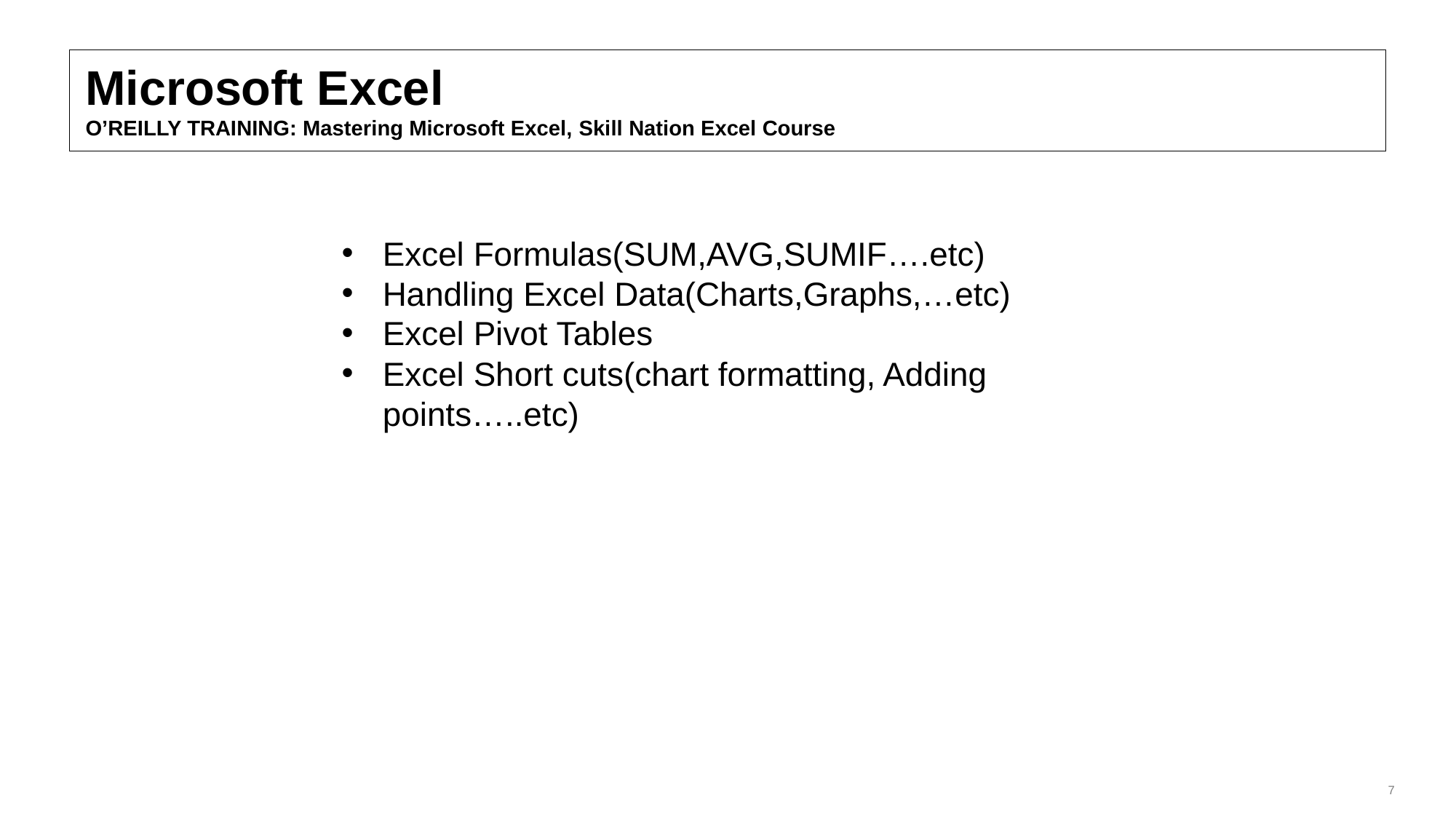

Microsoft Excel
O’REILLY TRAINING: Mastering Microsoft Excel, Skill Nation Excel Course

Excel Formulas(SUM,AVG,SUMIF….etc)
Handling Excel Data(Charts,Graphs,…etc)
Excel Pivot Tables
Excel Short cuts(chart formatting, Adding points…..etc)